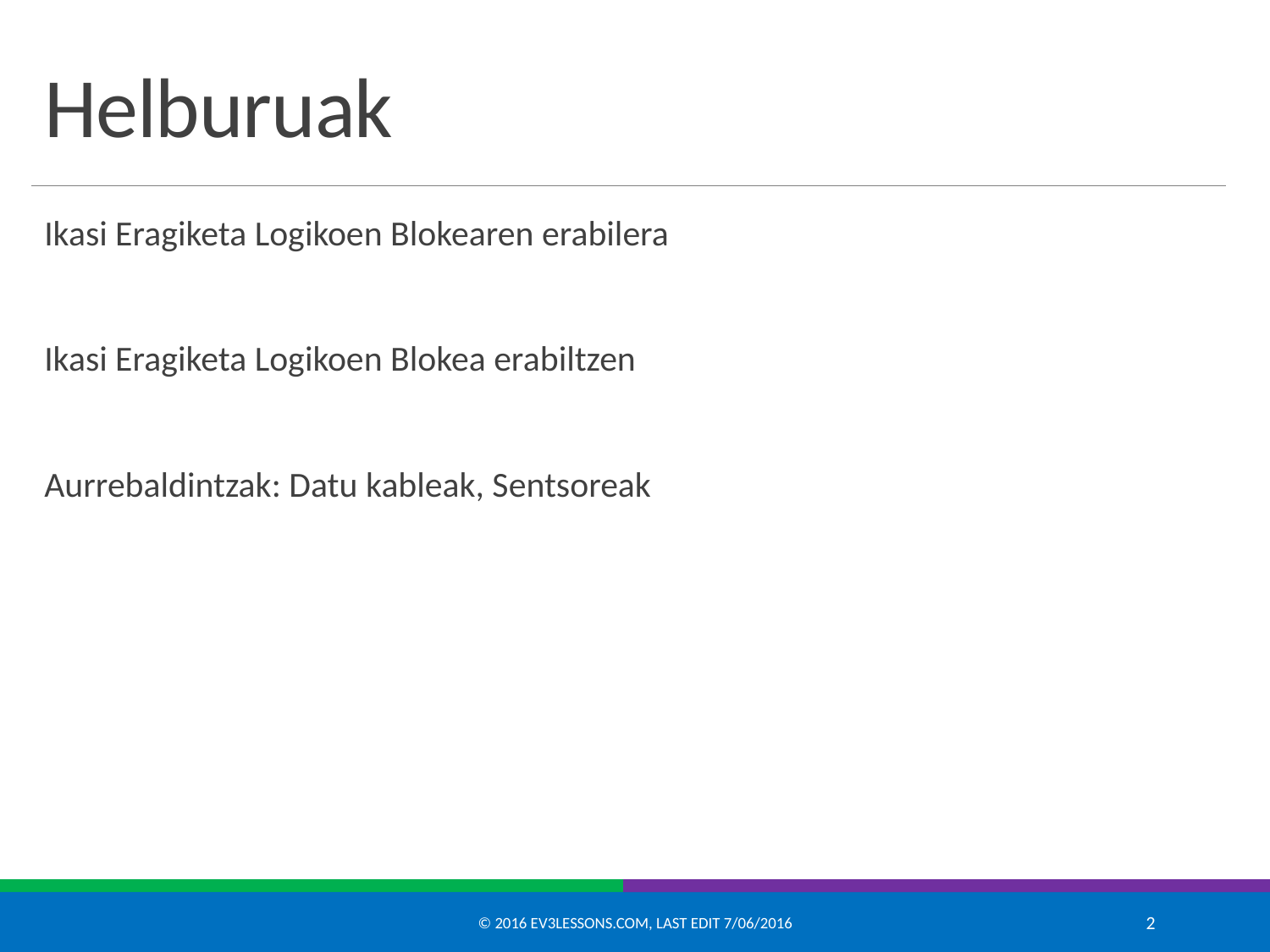

# Helburuak
Ikasi Eragiketa Logikoen Blokearen erabilera

Ikasi Eragiketa Logikoen Blokea erabiltzen

Aurrebaldintzak: Datu kableak, Sentsoreak
© 2016 EV3Lessons.com, Last edit 7/06/2016
2